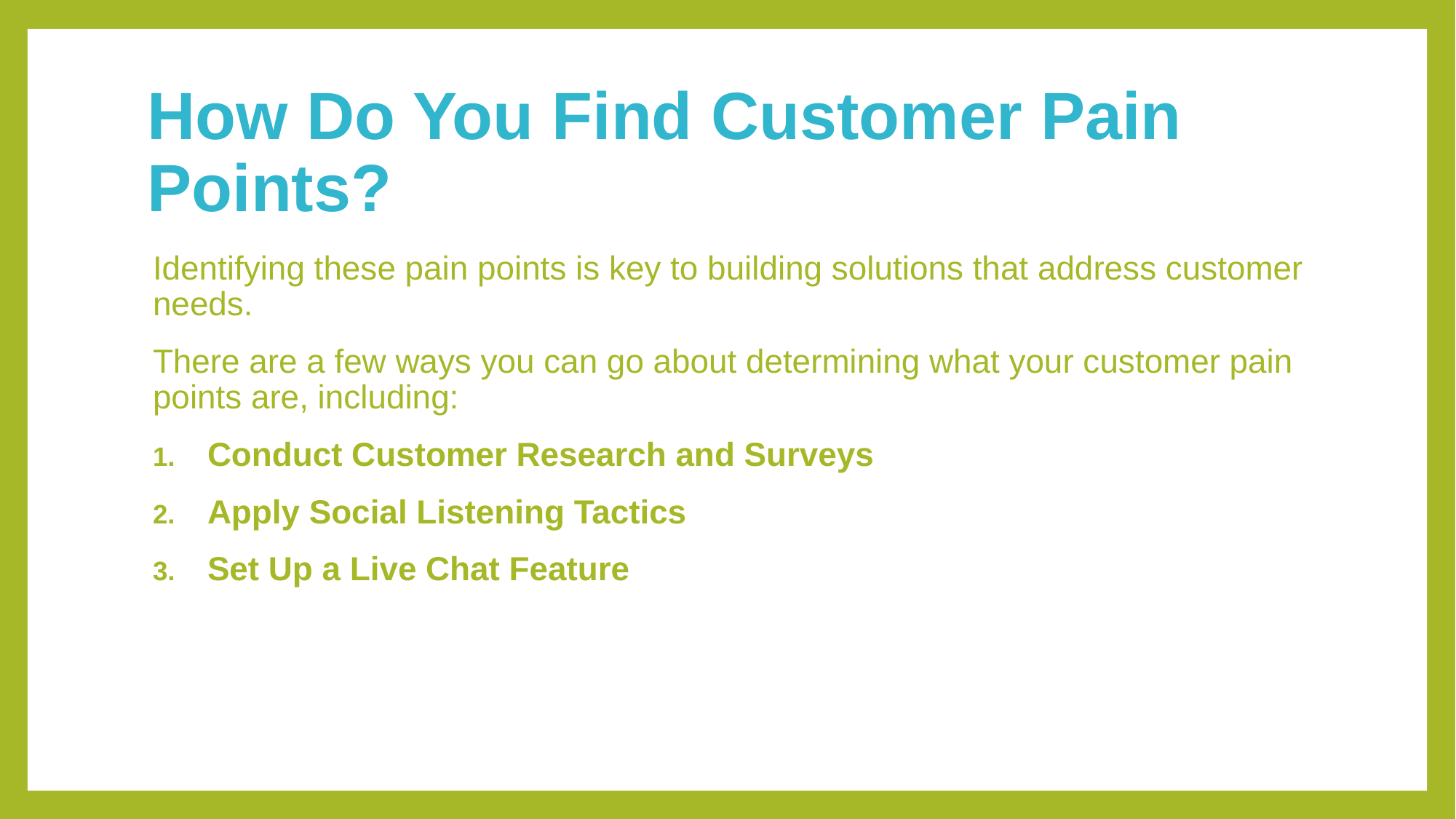

# How Do You Find Customer Pain Points?
Identifying these pain points is key to building solutions that address customer needs.
There are a few ways you can go about determining what your customer pain points are, including:
Conduct Customer Research and Surveys
Apply Social Listening Tactics
Set Up a Live Chat Feature